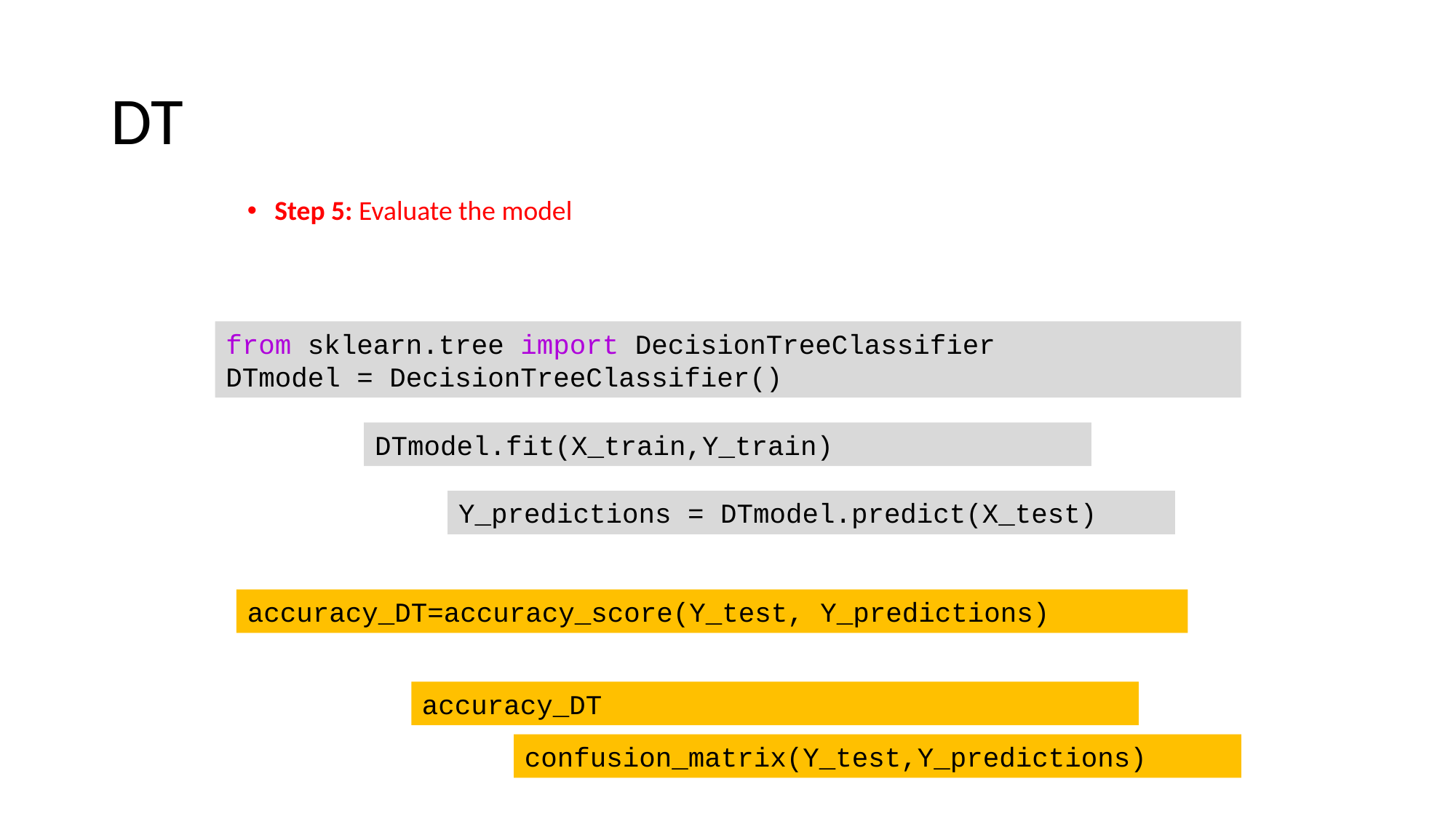

# DT
Step 5: Evaluate the model

from sklearn.tree import DecisionTreeClassifier
DTmodel = DecisionTreeClassifier()
DTmodel.fit(X_train,Y_train)
Y_predictions = DTmodel.predict(X_test)
accuracy_DT=accuracy_score(Y_test, Y_predictions)
accuracy_DT
confusion_matrix(Y_test,Y_predictions)